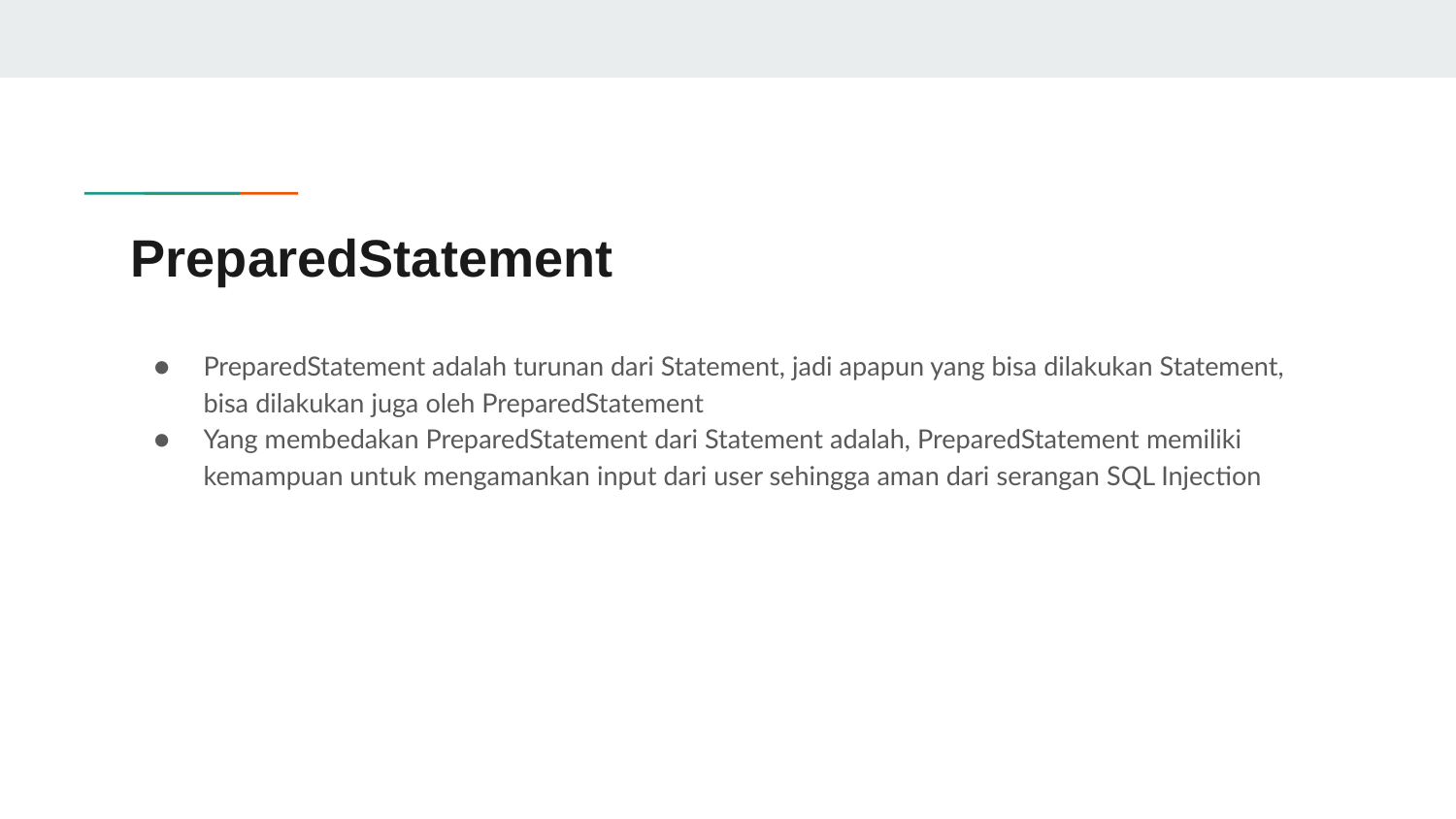

# PreparedStatement
PreparedStatement adalah turunan dari Statement, jadi apapun yang bisa dilakukan Statement, bisa dilakukan juga oleh PreparedStatement
Yang membedakan PreparedStatement dari Statement adalah, PreparedStatement memiliki kemampuan untuk mengamankan input dari user sehingga aman dari serangan SQL Injection